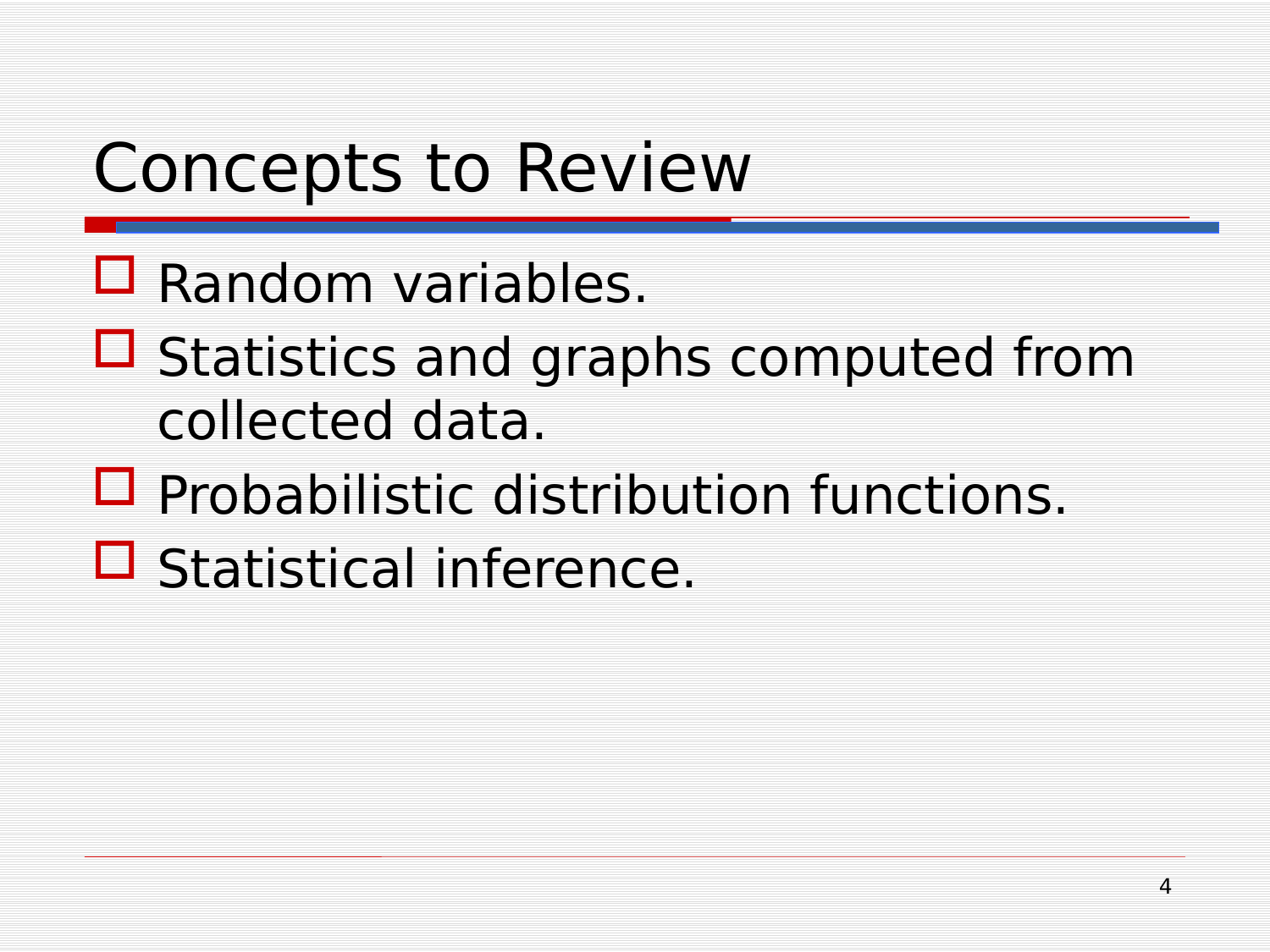

# Concepts to Review
Random variables.
Statistics and graphs computed from collected data.
Probabilistic distribution functions.
Statistical inference.
4